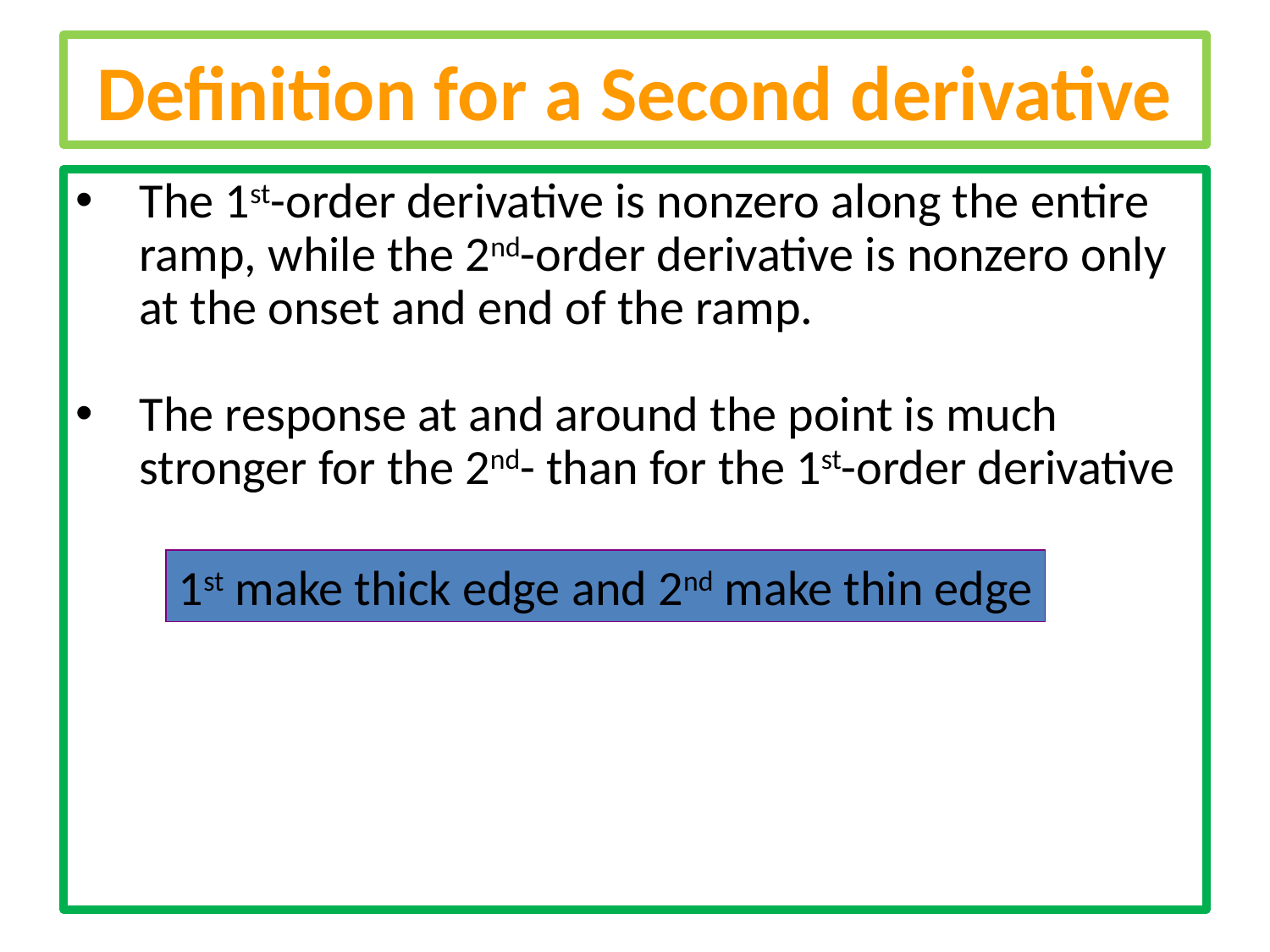

Definition for a Second derivative
The 1st-order derivative is nonzero along the entire ramp, while the 2nd-order derivative is nonzero only at the onset and end of the ramp.

The response at and around the point is much stronger for the 2nd- than for the 1st-order derivative

1st make thick edge and 2nd make thin edge